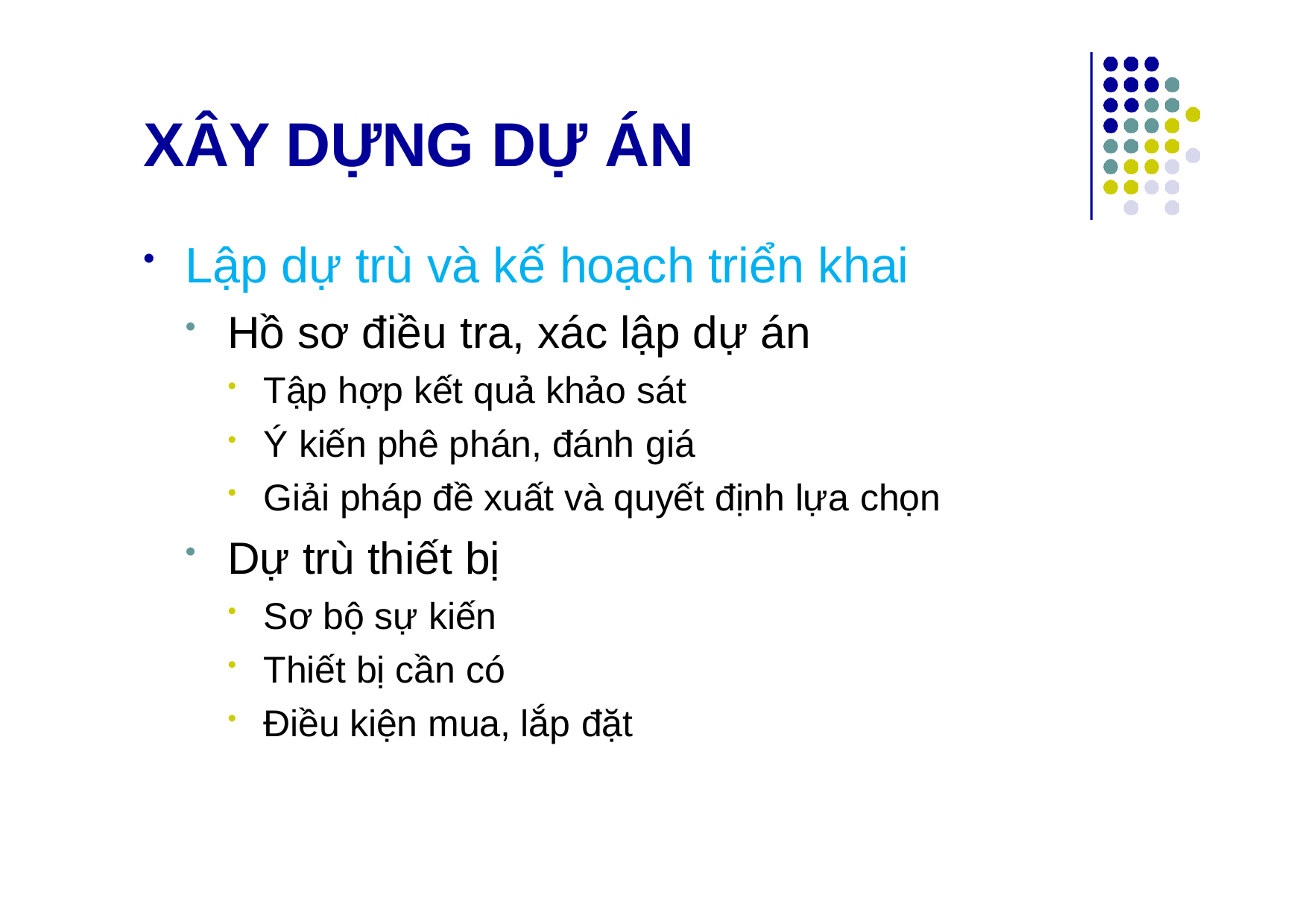

# XÂY DỰNG DỰ ÁN
Lập dự trù và kế hoạch triển khai
Hồ sơ điều tra, xác lập dự án
Tập hợp kết quả khảo sát
Ý kiến phê phán, đánh giá
Giải pháp đề xuất và quyết định lựa chọn
Dự trù thiết bị
Sơ bộ sự kiến
Thiết bị cần có
Điều kiện mua, lắp đặt